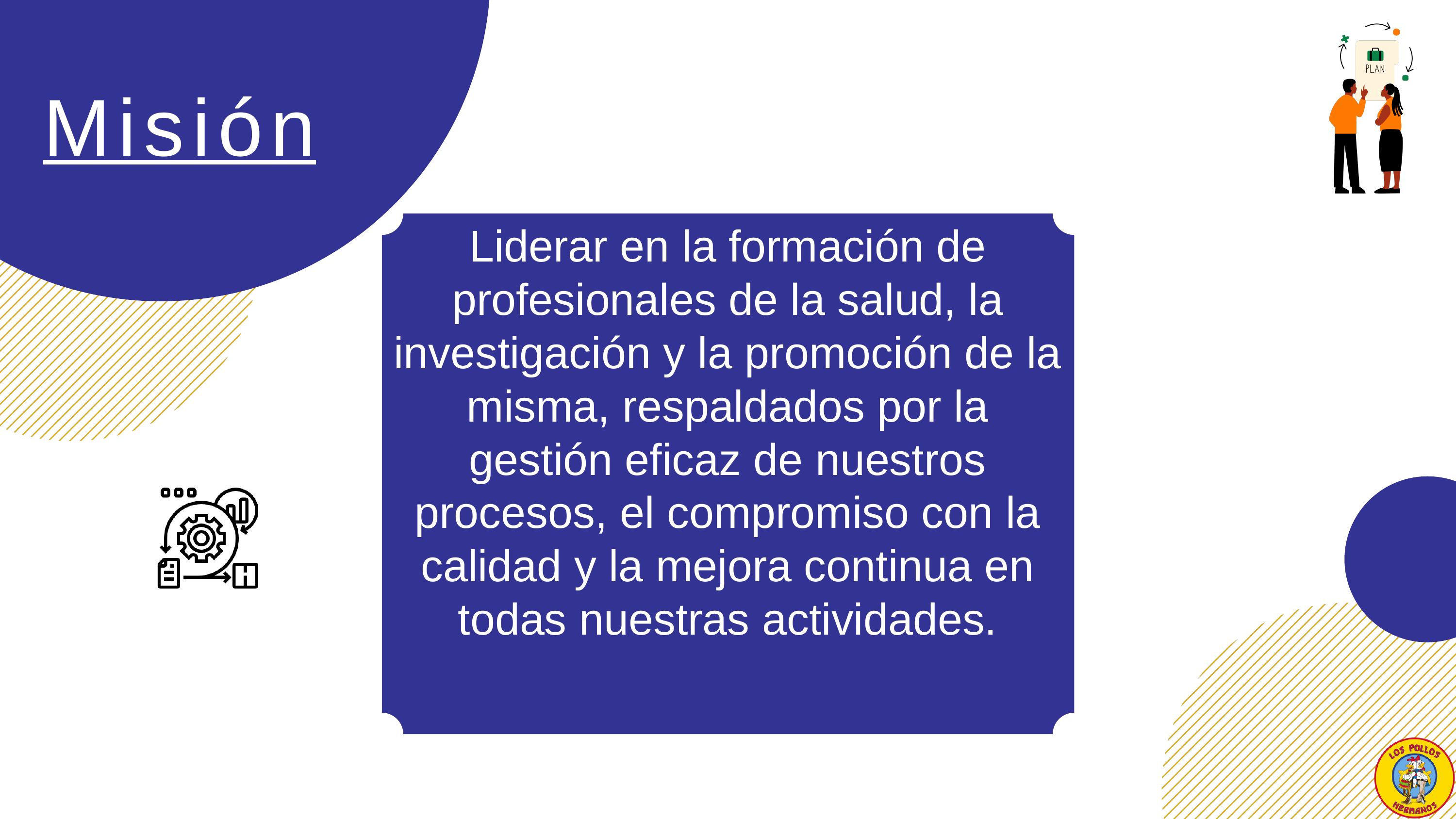

Misión

Liderar en la formación de profesionales de la salud, la investigación y la promoción de la misma, respaldados por la gestión eficaz de nuestros procesos, el compromiso con la calidad y la mejora continua en todas nuestras actividades.